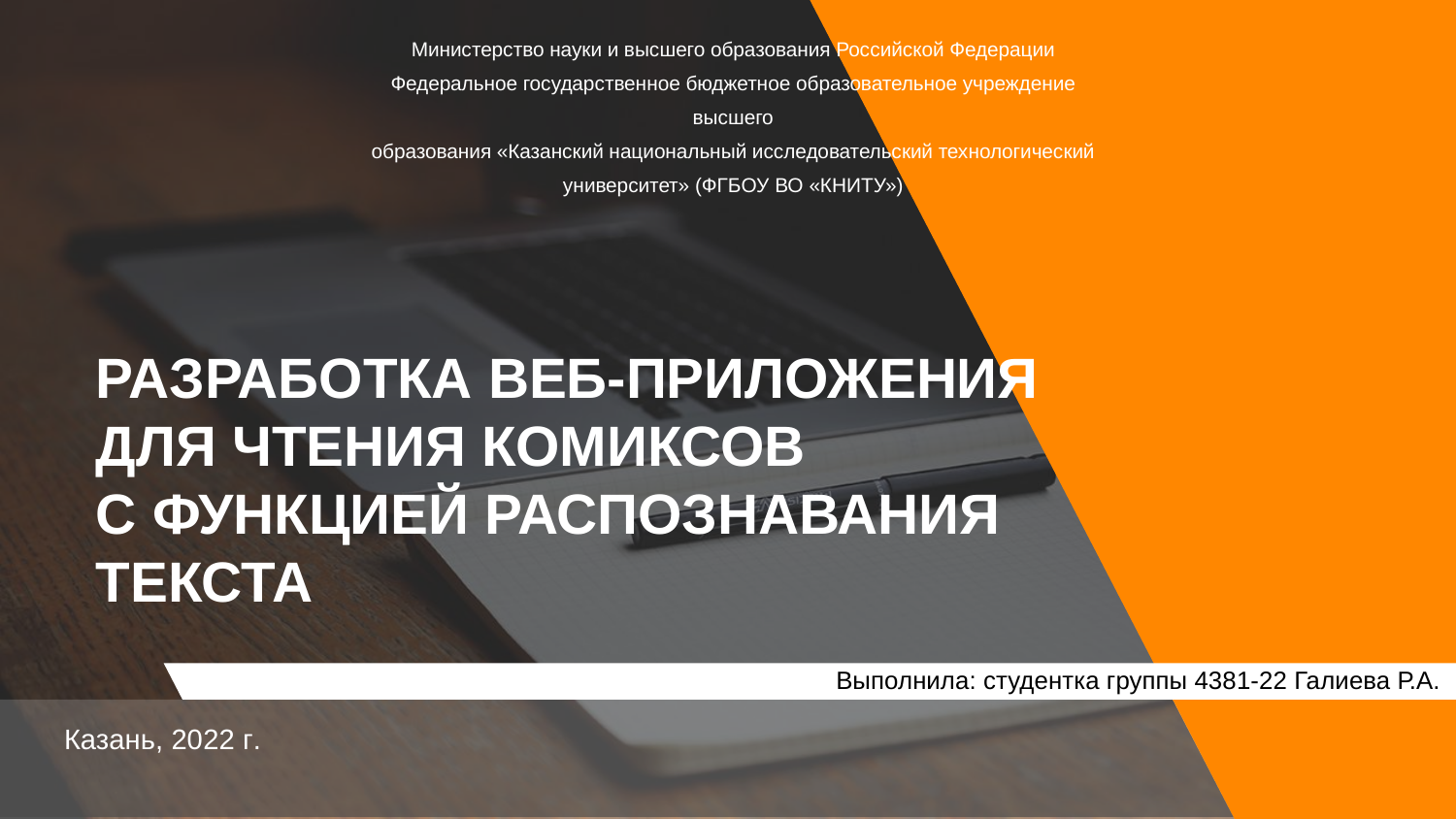

Министерство науки и высшего образования Российской Федерации
Федеральное государственное бюджетное образовательное учреждение высшего
образования «Казанский национальный исследовательский технологический
университет» (ФГБОУ ВО «КНИТУ»)
РАЗРАБОТКА ВЕБ-ПРИЛОЖЕНИЯ
ДЛЯ ЧТЕНИЯ КОМИКСОВ
С ФУНКЦИЕЙ РАСПОЗНАВАНИЯ ТЕКСТА
Выполнила: студентка группы 4381-22 Галиева Р.А.
Казань, 2022 г.